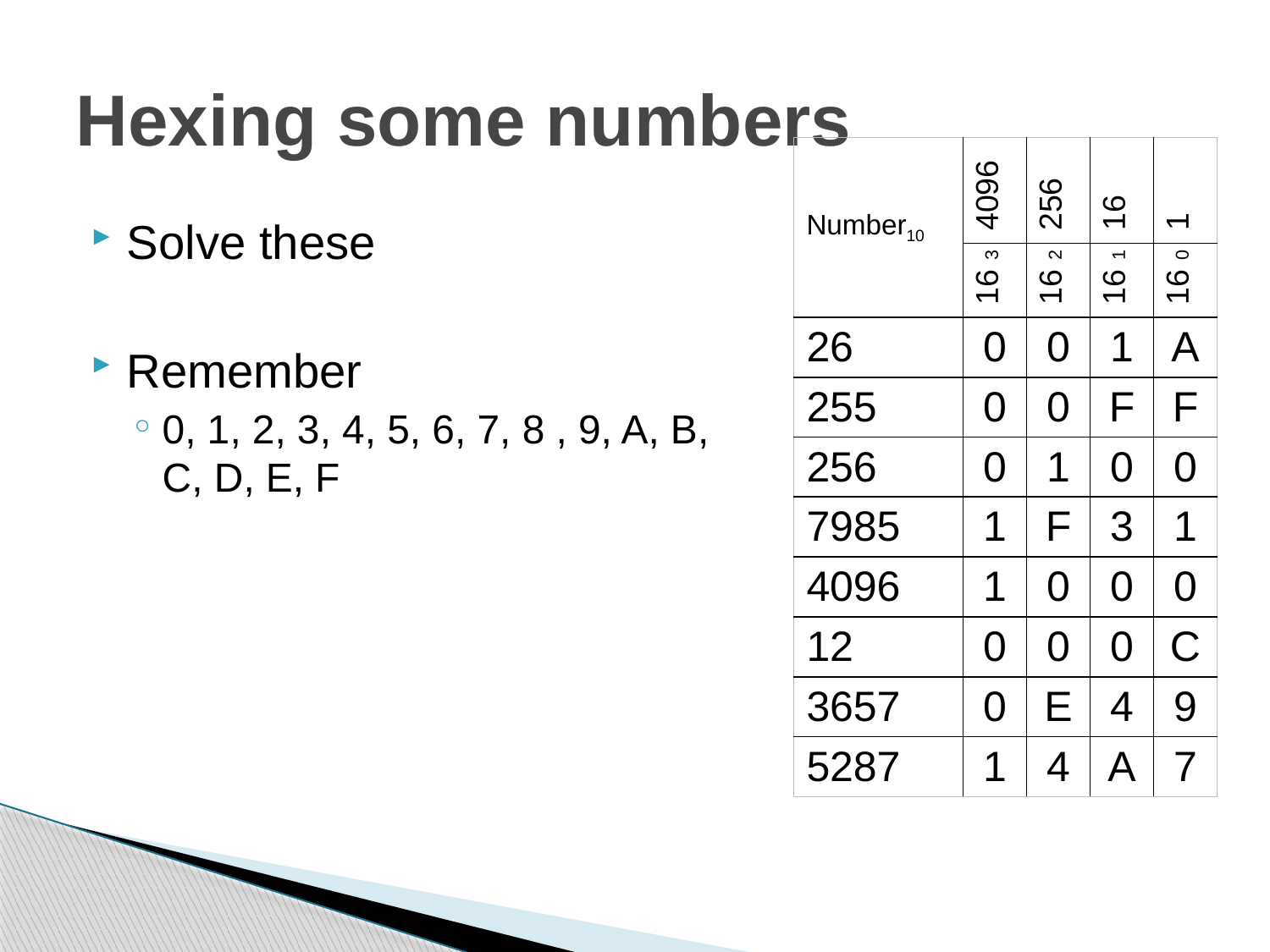

# Hexing some numbers
| Number10 | 4096 | 256 | 16 | 1 |
| --- | --- | --- | --- | --- |
|  | 163 | 162 | 161 | 160 |
| 26 | 0 | 0 | 1 | A |
| 255 | 0 | 0 | F | F |
| 256 | 0 | 1 | 0 | 0 |
| 7985 | 1 | F | 3 | 1 |
| 4096 | 1 | 0 | 0 | 0 |
| 12 | 0 | 0 | 0 | C |
| 3657 | 0 | E | 4 | 9 |
| 5287 | 1 | 4 | A | 7 |
Solve these

Remember
0, 1, 2, 3, 4, 5, 6, 7, 8 , 9, A, B, C, D, E, F